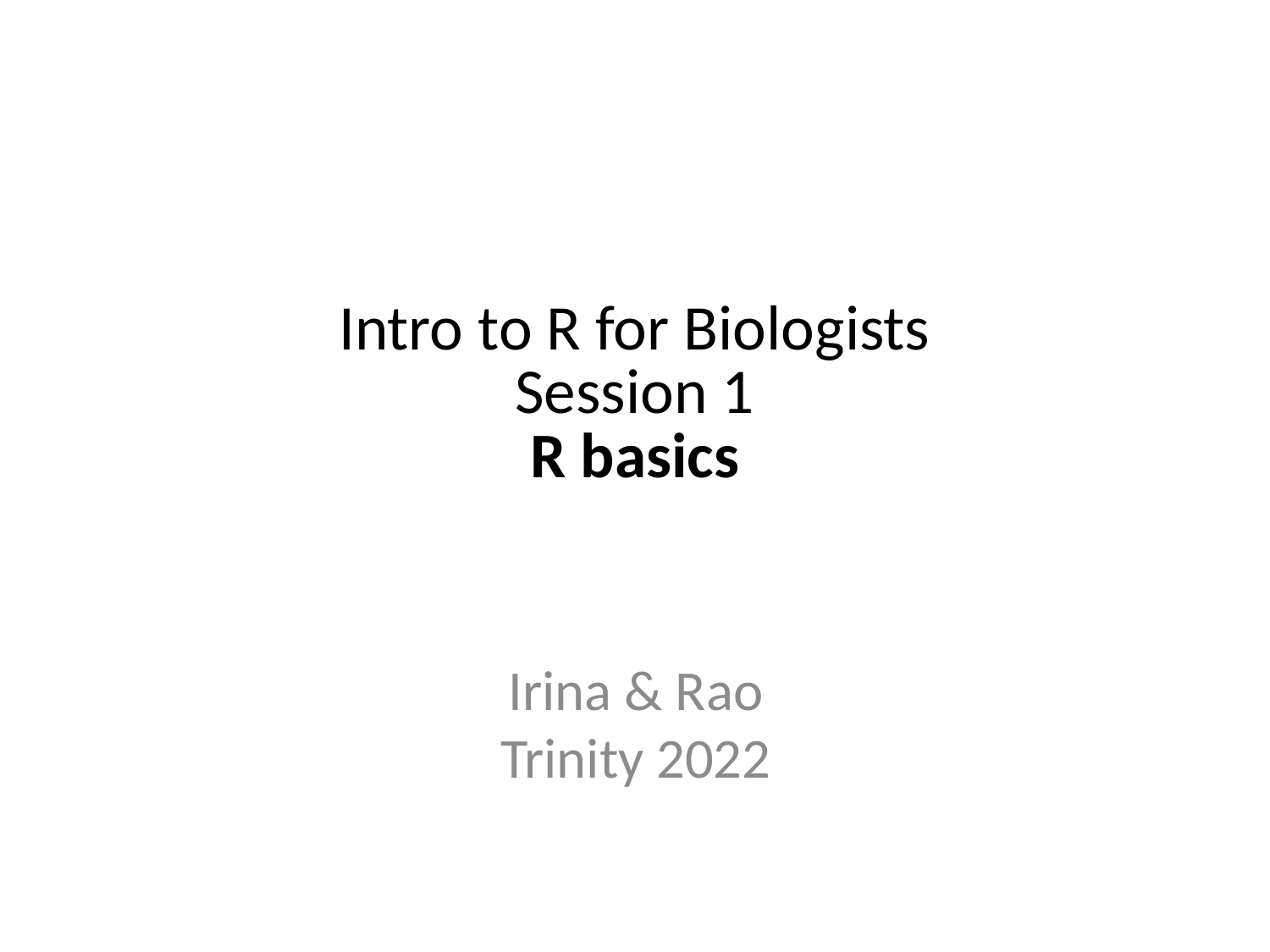

Intro to R for Biologists
Session 1
R basics
Irina & Rao
Trinity 2022